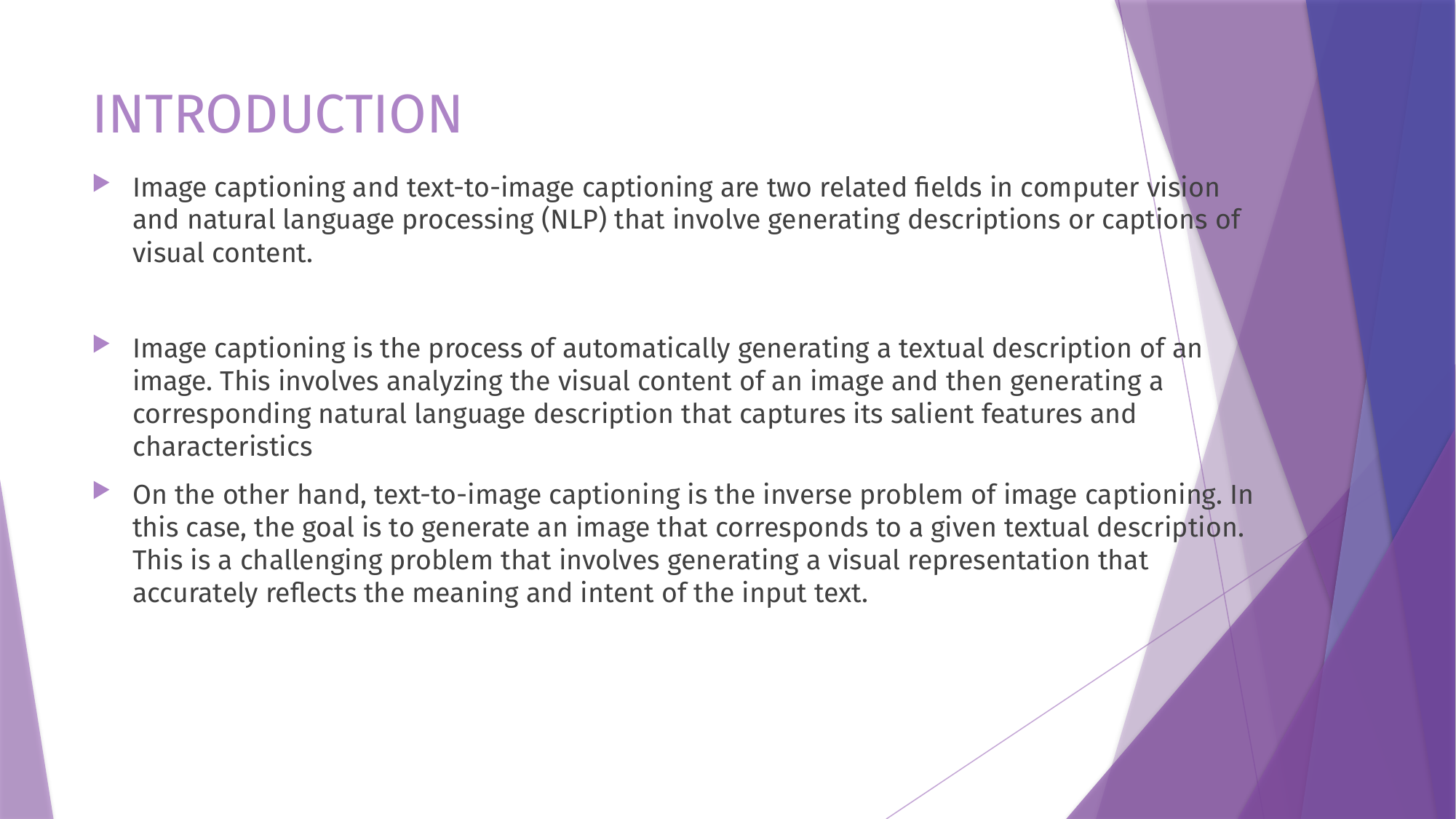

# INTRODUCTION
Image captioning and text-to-image captioning are two related fields in computer vision and natural language processing (NLP) that involve generating descriptions or captions of visual content.

Image captioning is the process of automatically generating a textual description of an image. This involves analyzing the visual content of an image and then generating a corresponding natural language description that captures its salient features and characteristics
On the other hand, text-to-image captioning is the inverse problem of image captioning. In this case, the goal is to generate an image that corresponds to a given textual description. This is a challenging problem that involves generating a visual representation that accurately reflects the meaning and intent of the input text.